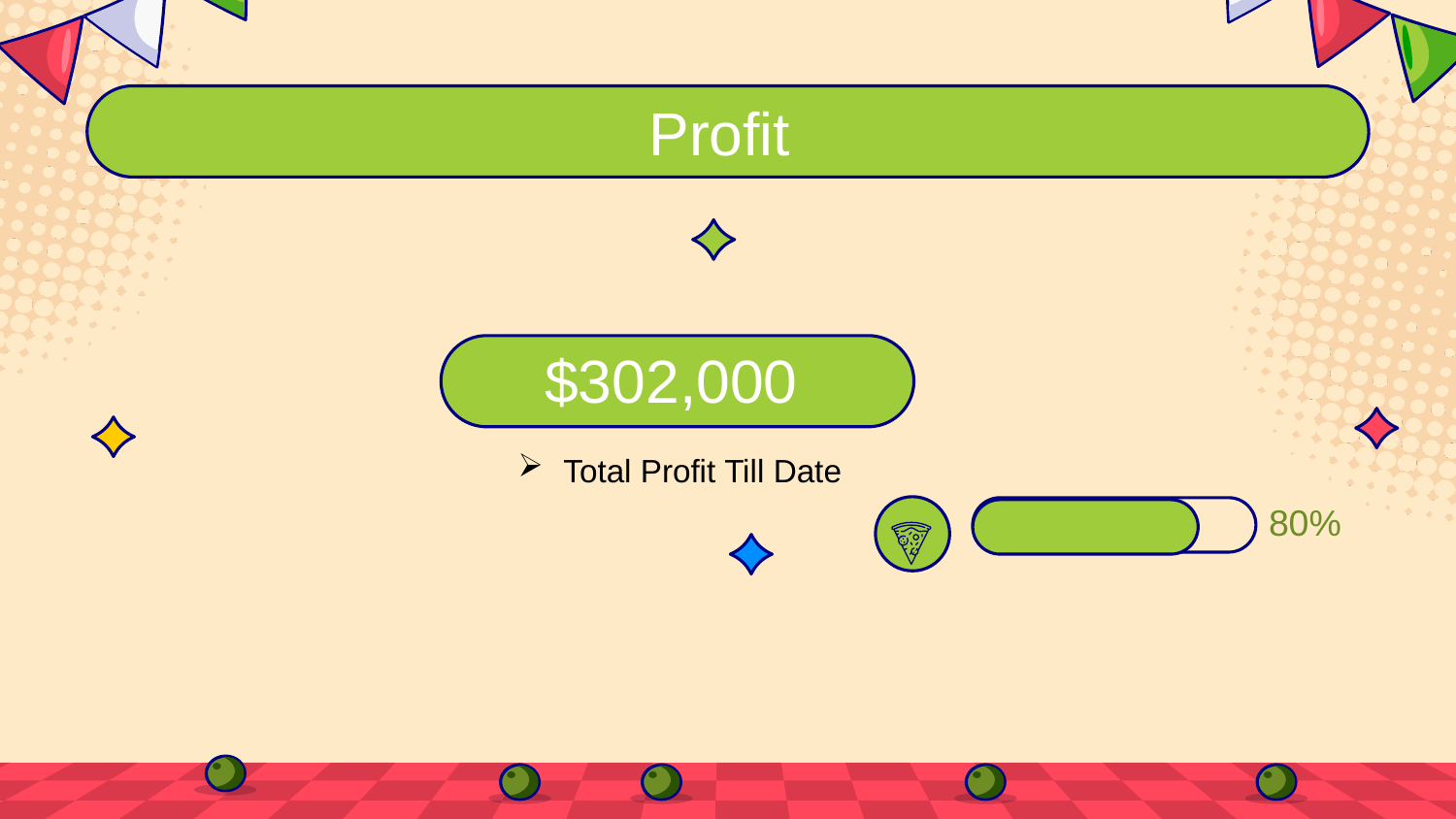

# Profit

$302,000

Total Profit Till Date
80%